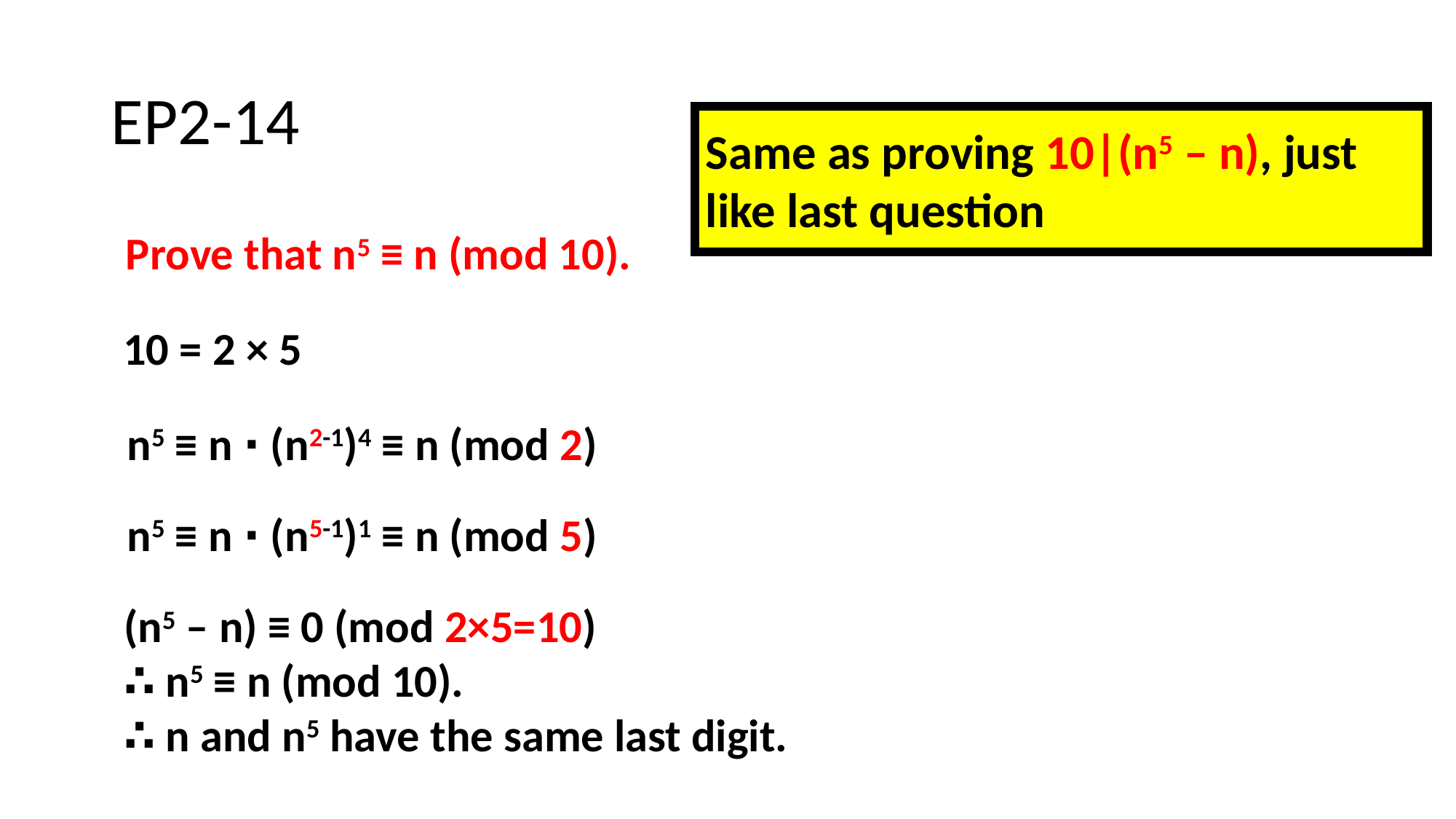

# EP2-14
Same as proving 10|(n5 – n), just like last question
Prove that n5 ≡ n (mod 10).
10 = 2 × 5
n5 ≡ n ⋅ (n2-1)4 ≡ n (mod 2)
n5 ≡ n ⋅ (n5-1)1 ≡ n (mod 5)
(n5 – n) ≡ 0 (mod 2×5=10)
∴ n5 ≡ n (mod 10).
∴ n and n5 have the same last digit.